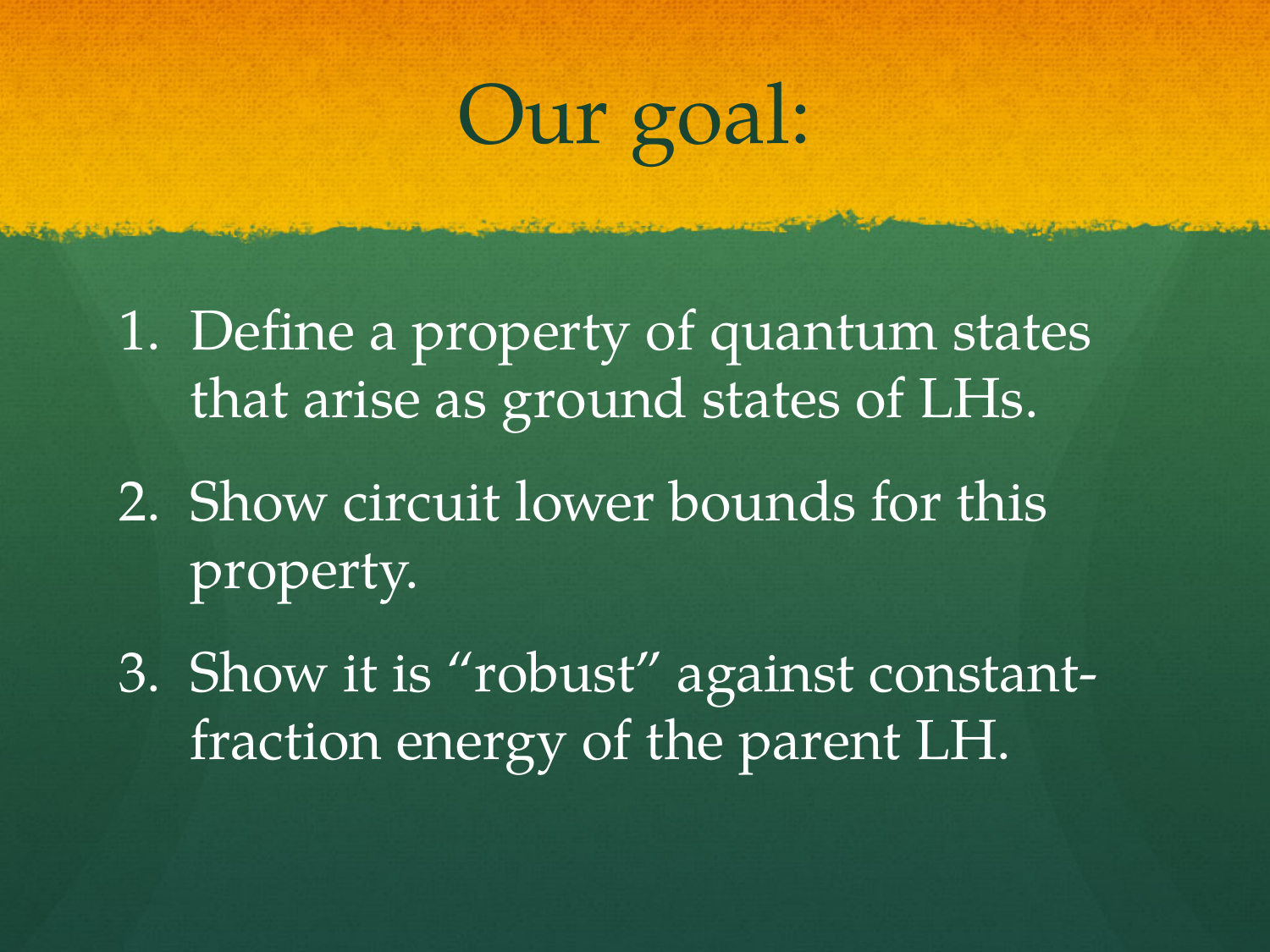

# Our goal:
Define a property of quantum states that arise as ground states of LHs.
Show circuit lower bounds for this property.
Show it is “robust” against constant-fraction energy of the parent LH.